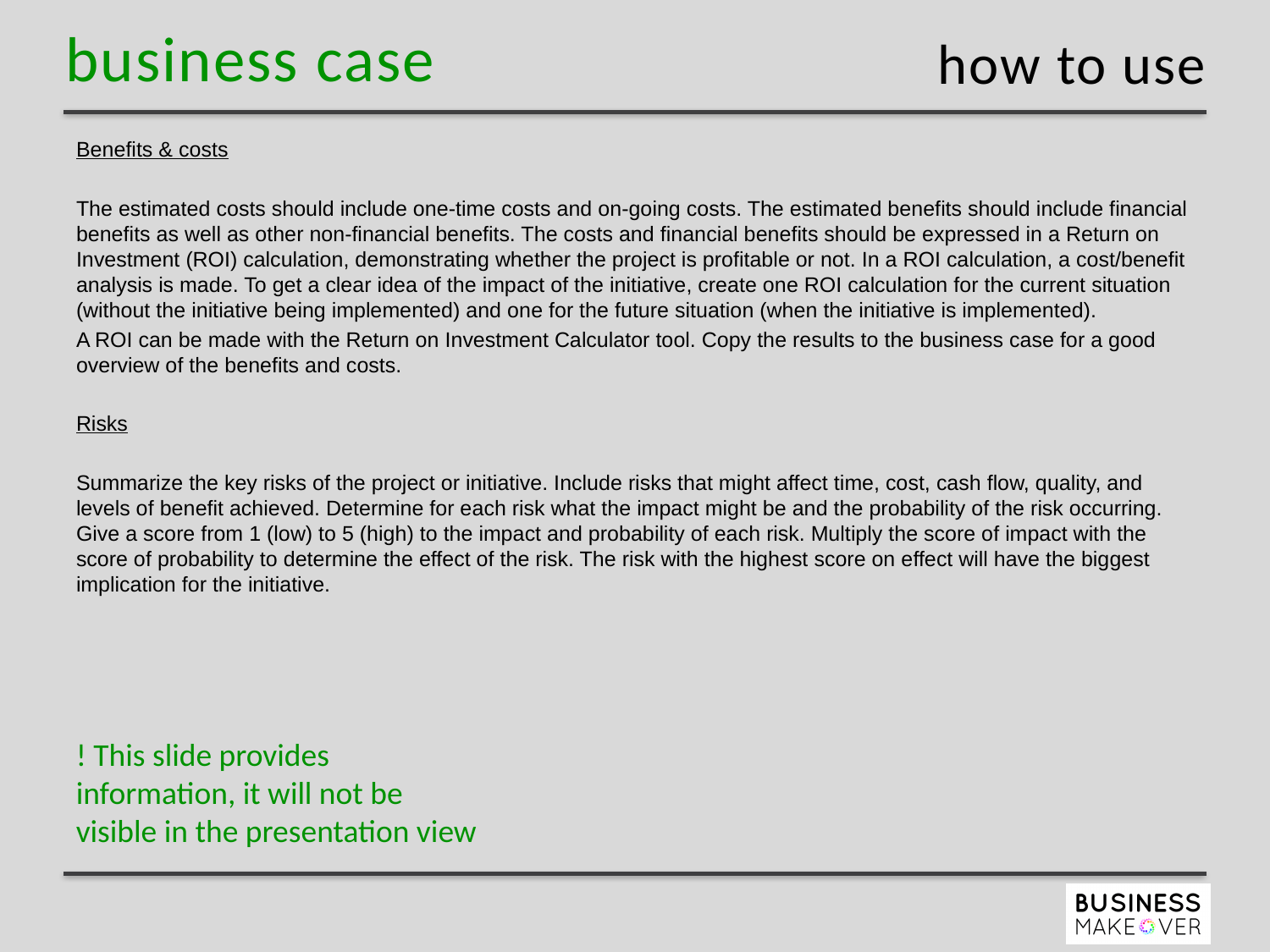

how to use
Benefits & costs

The estimated costs should include one-time costs and on-going costs. The estimated benefits should include financial benefits as well as other non-financial benefits. The costs and financial benefits should be expressed in a Return on Investment (ROI) calculation, demonstrating whether the project is profitable or not. In a ROI calculation, a cost/benefit analysis is made. To get a clear idea of the impact of the initiative, create one ROI calculation for the current situation (without the initiative being implemented) and one for the future situation (when the initiative is implemented).
A ROI can be made with the Return on Investment Calculator tool. Copy the results to the business case for a good overview of the benefits and costs.

Risks

Summarize the key risks of the project or initiative. Include risks that might affect time, cost, cash flow, quality, and levels of benefit achieved. Determine for each risk what the impact might be and the probability of the risk occurring. Give a score from 1 (low) to 5 (high) to the impact and probability of each risk. Multiply the score of impact with the score of probability to determine the effect of the risk. The risk with the highest score on effect will have the biggest implication for the initiative.

! This slide provides information, it will not be visible in the presentation view